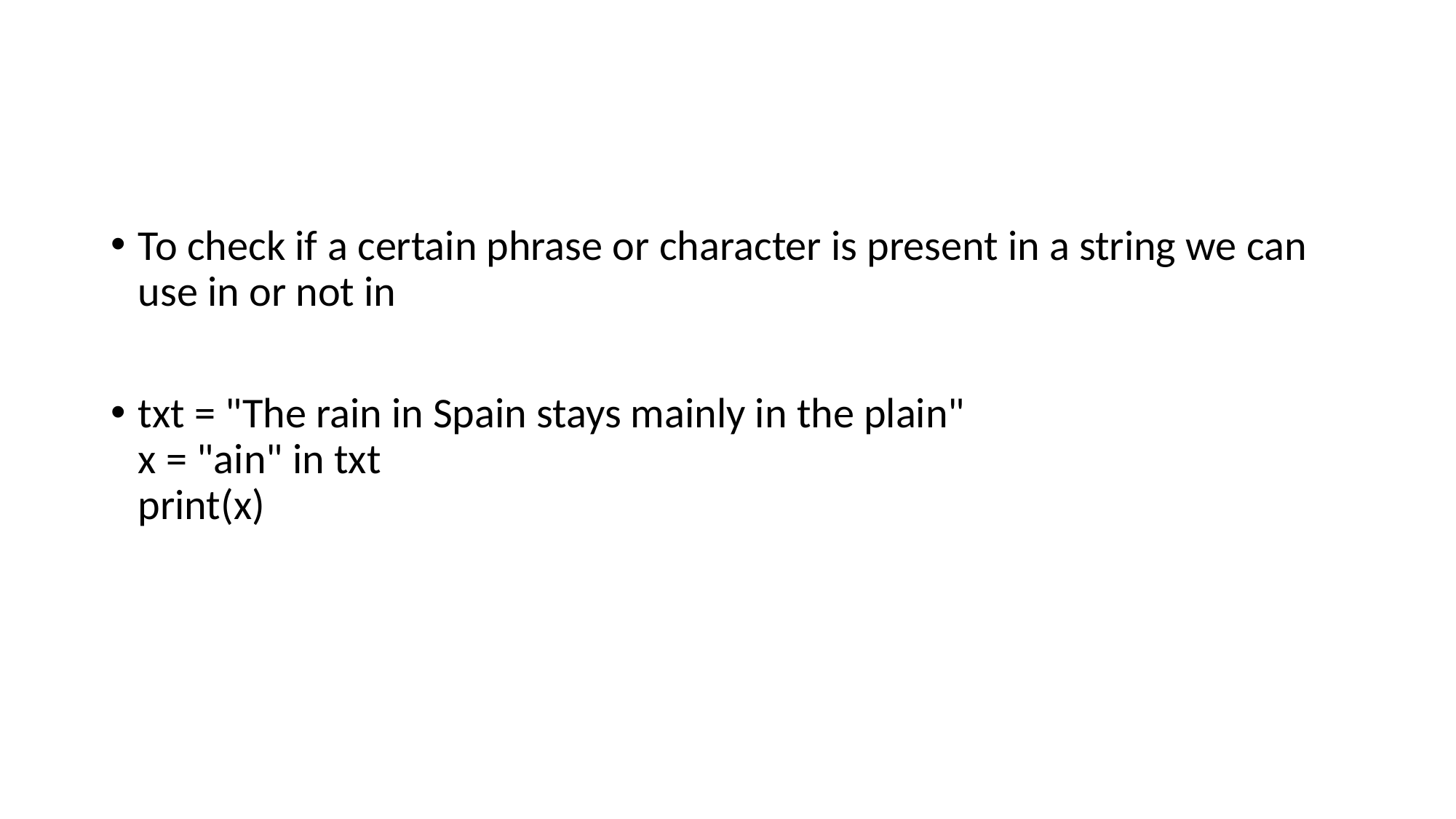

#
To check if a certain phrase or character is present in a string we can use in or not in

txt = "The rain in Spain stays mainly in the plain"
x = "ain" in txt
print(x)